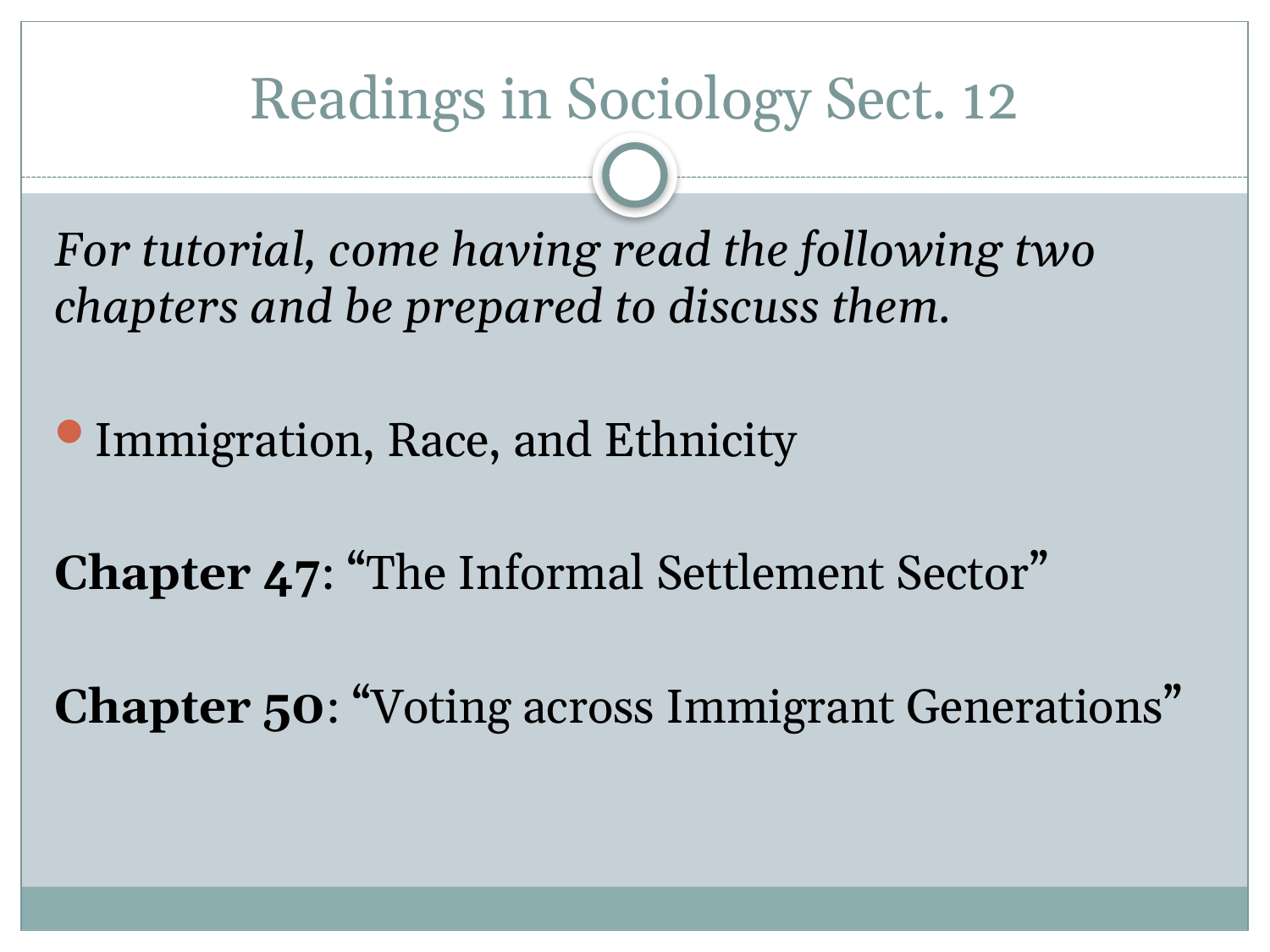

# Readings in Sociology Sect. 12
For tutorial, come having read the following two chapters and be prepared to discuss them.

Immigration, Race, and Ethnicity

Chapter 47: “The Informal Settlement Sector”

Chapter 50: “Voting across Immigrant Generations”